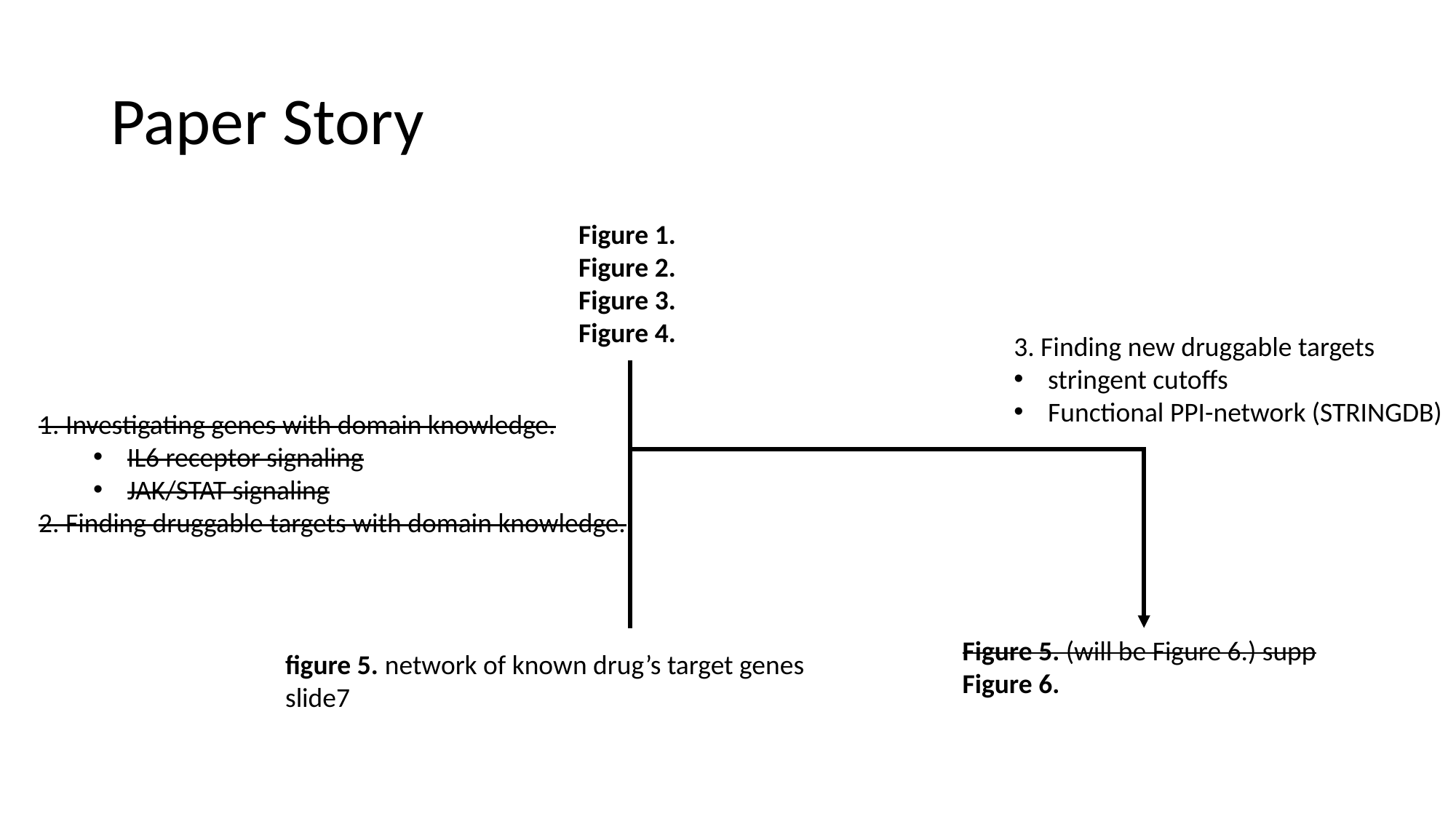

# Paper Story
Figure 1.
Figure 2.
Figure 3.
Figure 4.

3. Finding new druggable targets
stringent cutoffs
Functional PPI-network (STRINGDB)

1. Investigating genes with domain knowledge.
IL6 receptor signaling
JAK/STAT signaling
2. Finding druggable targets with domain knowledge.

Figure 5. (will be Figure 6.) supp
Figure 6.
figure 5. network of known drug’s target genes
slide7